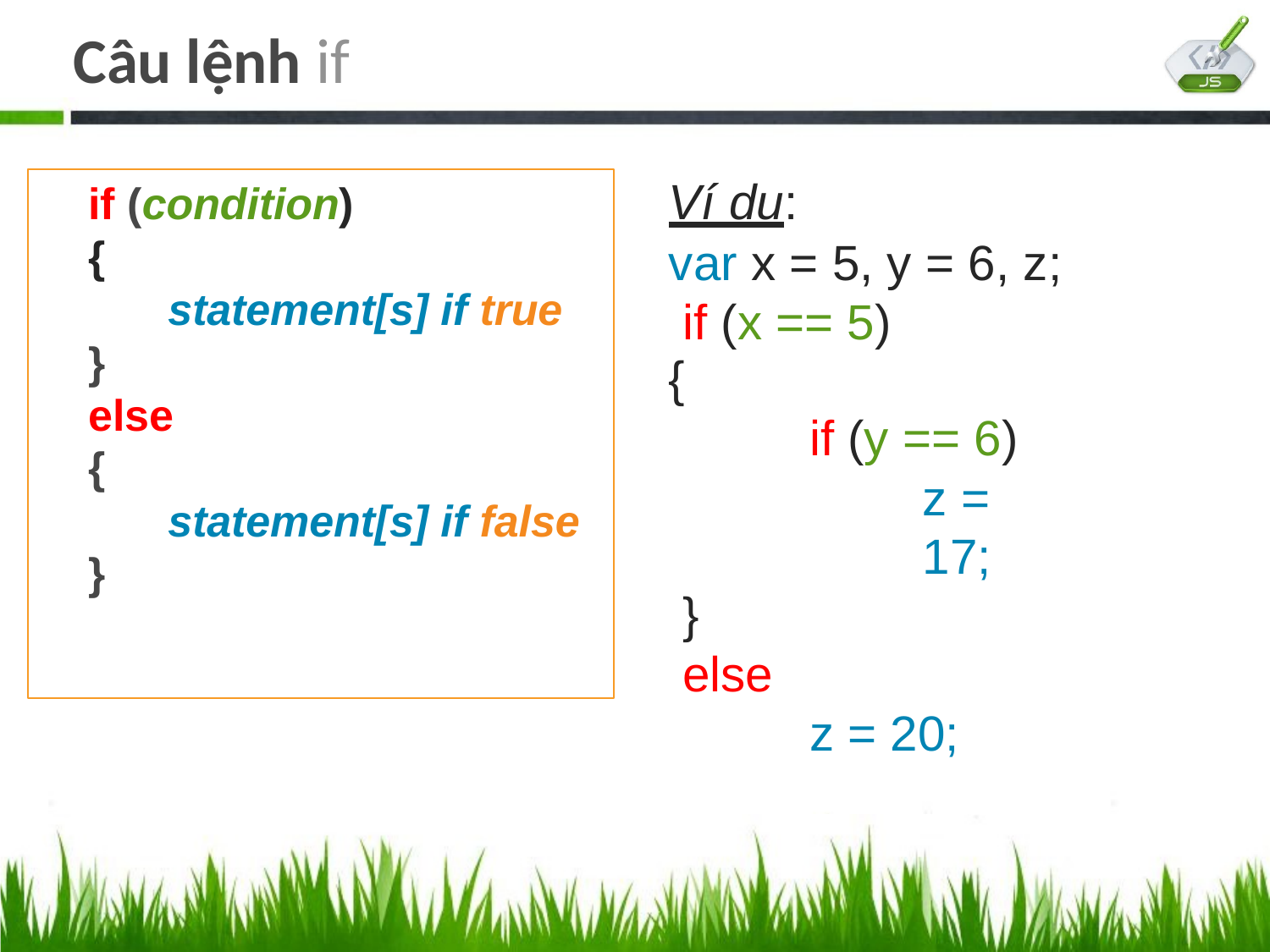

# Câu lệnh if
Ví dụ:
var x = 5, y = 6, z;  if (x == 5)
{
if (y == 6)
z = 17;
}
else
z = 20;

if (condition)
{
statement[s] if true
}
else
{
statement[s] if false
}